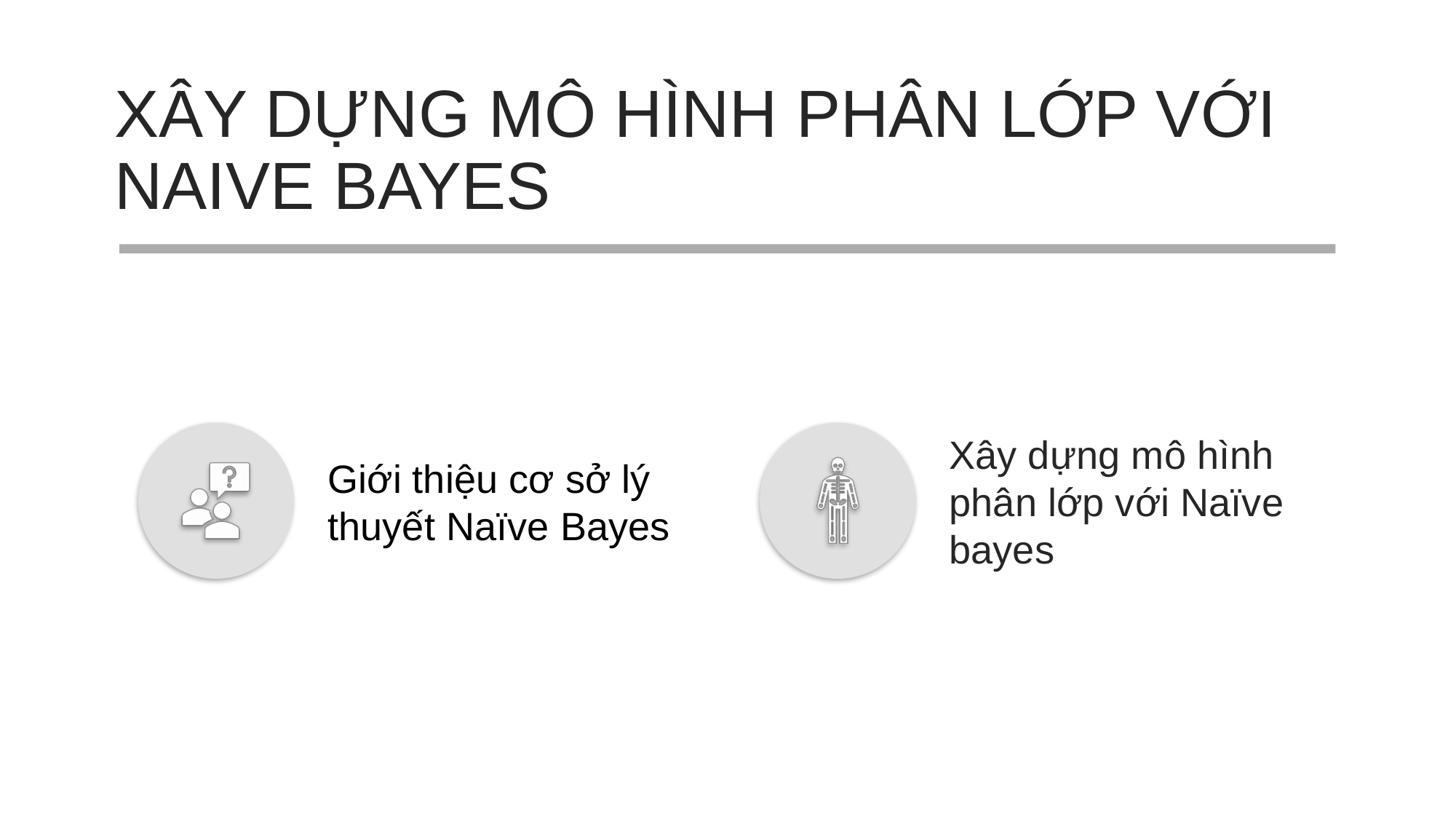

XÂY DỰNG MÔ HÌNH PHÂN LỚP VỚI NAIVE BAYES

Giới thiệu cơ sở lý thuyết Naïve Bayes

Xây dựng mô hình phân lớp với Naïve bayes